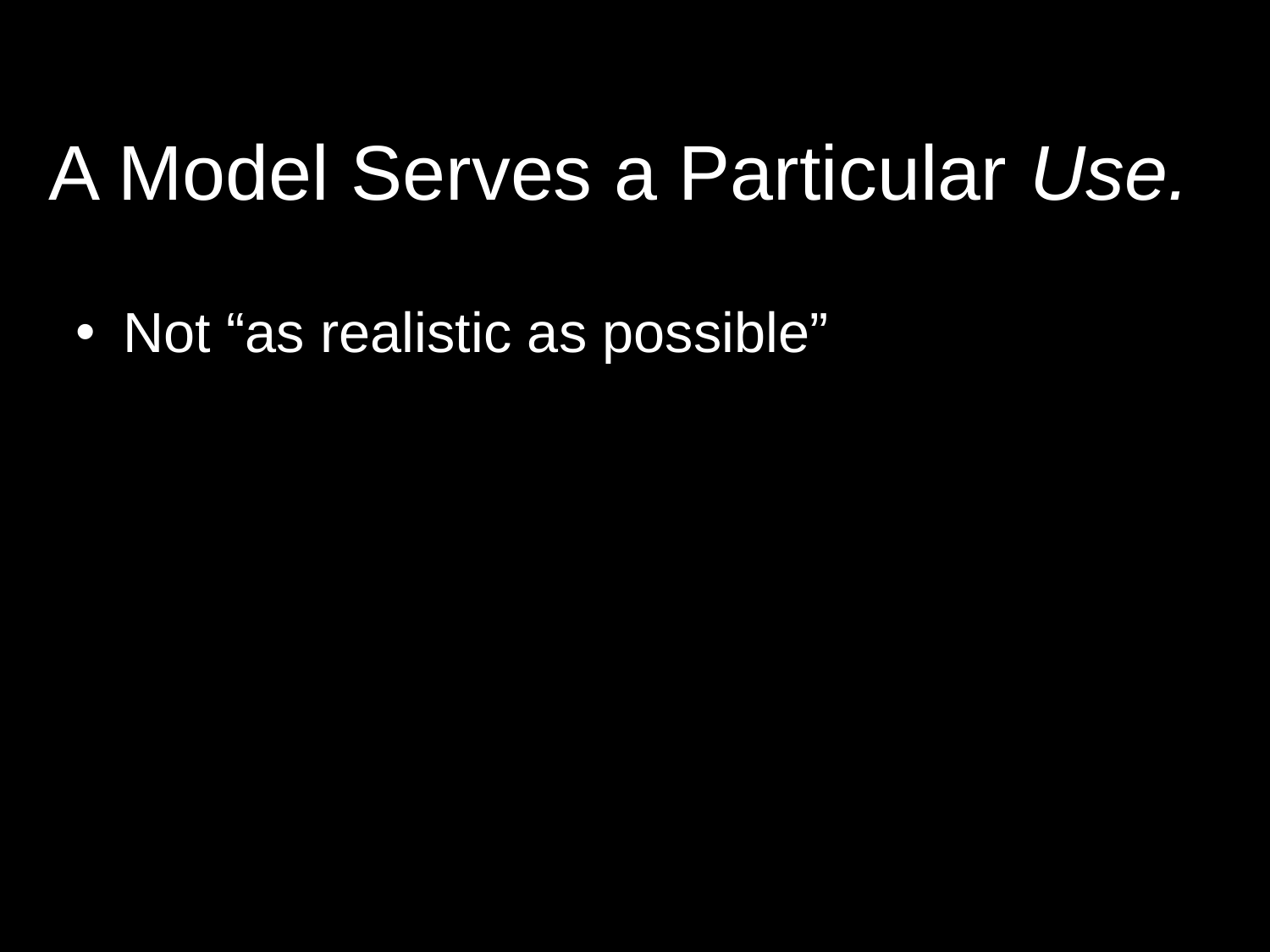

A Model Serves a Particular Use.
Not “as realistic as possible”